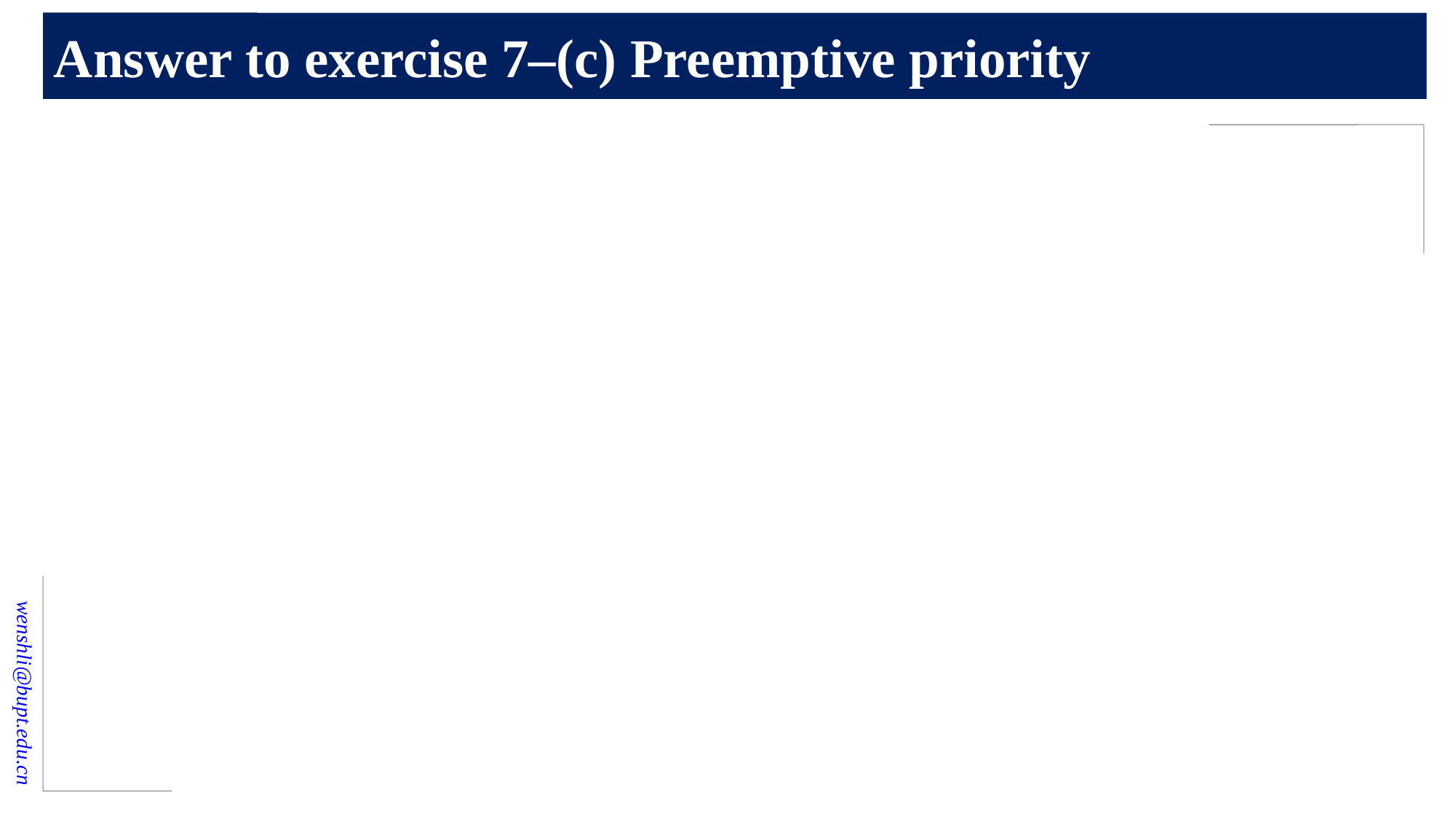

# Answer to exercise 7–(c) Preemptive priority